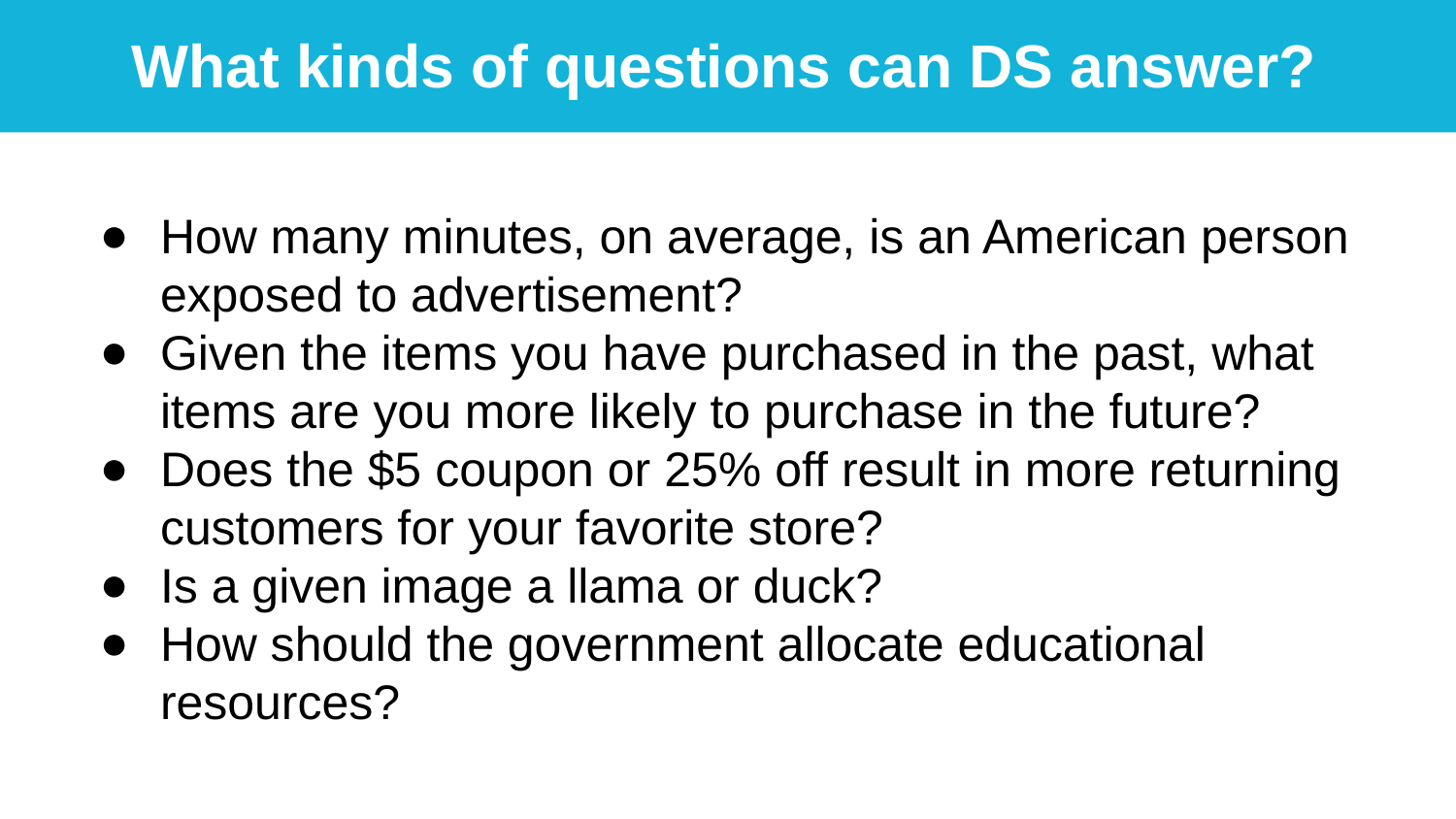

What kinds of questions can DS answer?

How many minutes, on average, is an American person exposed to advertisement?
Given the items you have purchased in the past, what items are you more likely to purchase in the future?
Does the $5 coupon or 25% off result in more returning customers for your favorite store?
Is a given image a llama or duck?
How should the government allocate educational resources?